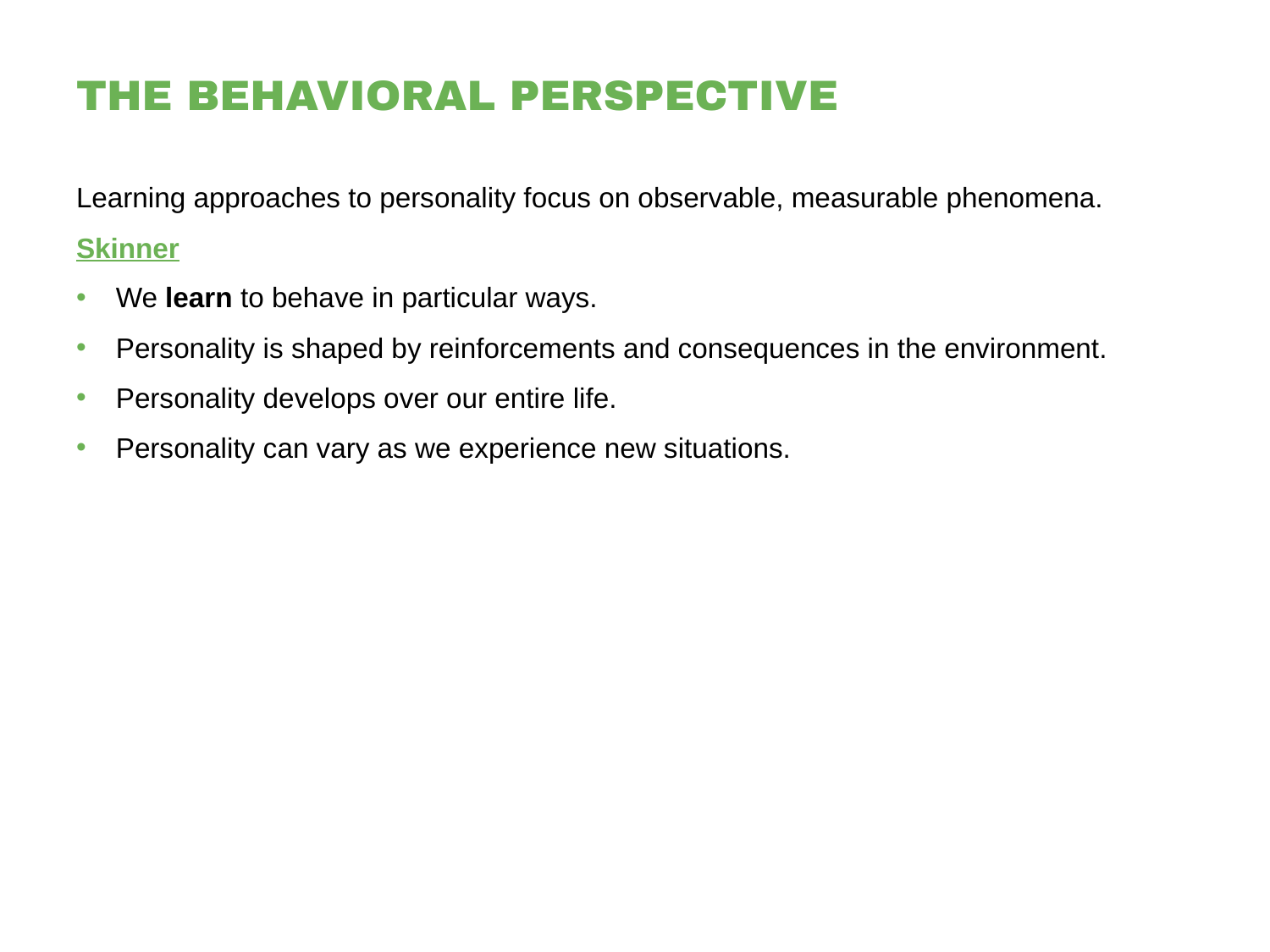

# THE BEHAVIORAL PERSPECTIVE
Learning approaches to personality focus on observable, measurable phenomena.
Skinner
We learn to behave in particular ways.
Personality is shaped by reinforcements and consequences in the environment.
Personality develops over our entire life.
Personality can vary as we experience new situations.